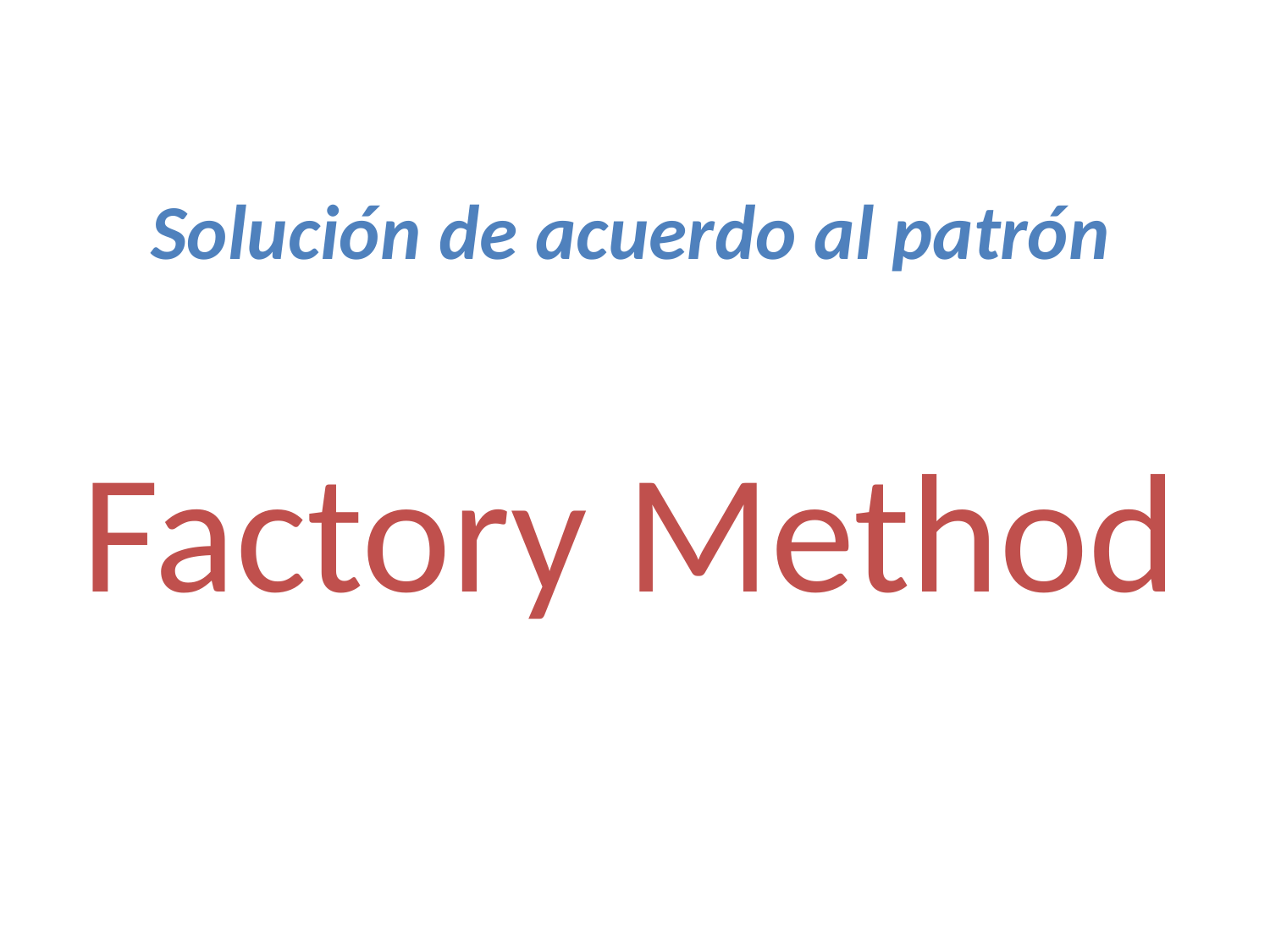

# Solución de acuerdo al patrón
Factory Method